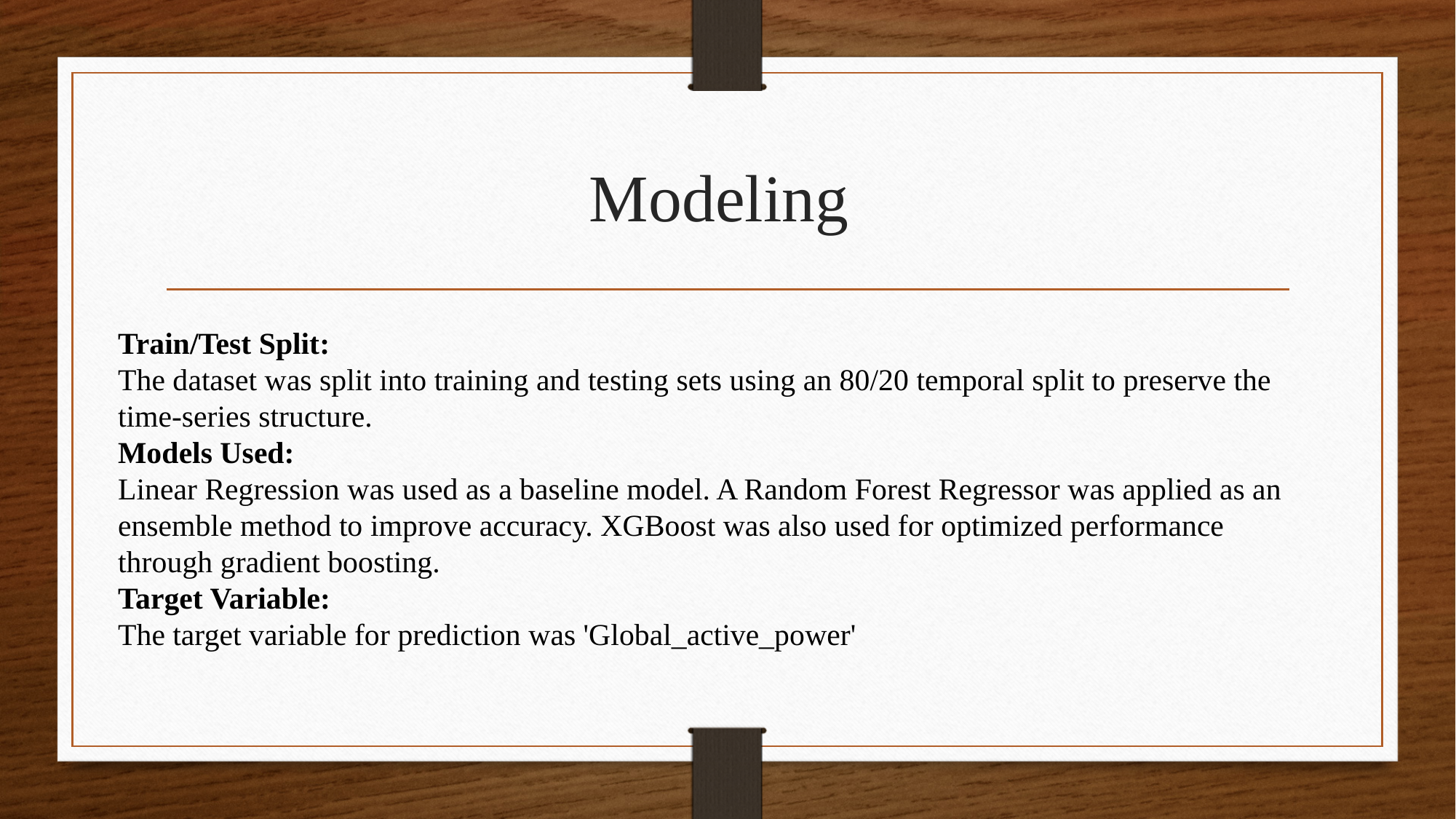

# Modeling
Train/Test Split:
The dataset was split into training and testing sets using an 80/20 temporal split to preserve the time-series structure.
Models Used:
Linear Regression was used as a baseline model. A Random Forest Regressor was applied as an ensemble method to improve accuracy. XGBoost was also used for optimized performance through gradient boosting.
Target Variable:
The target variable for prediction was 'Global_active_power'